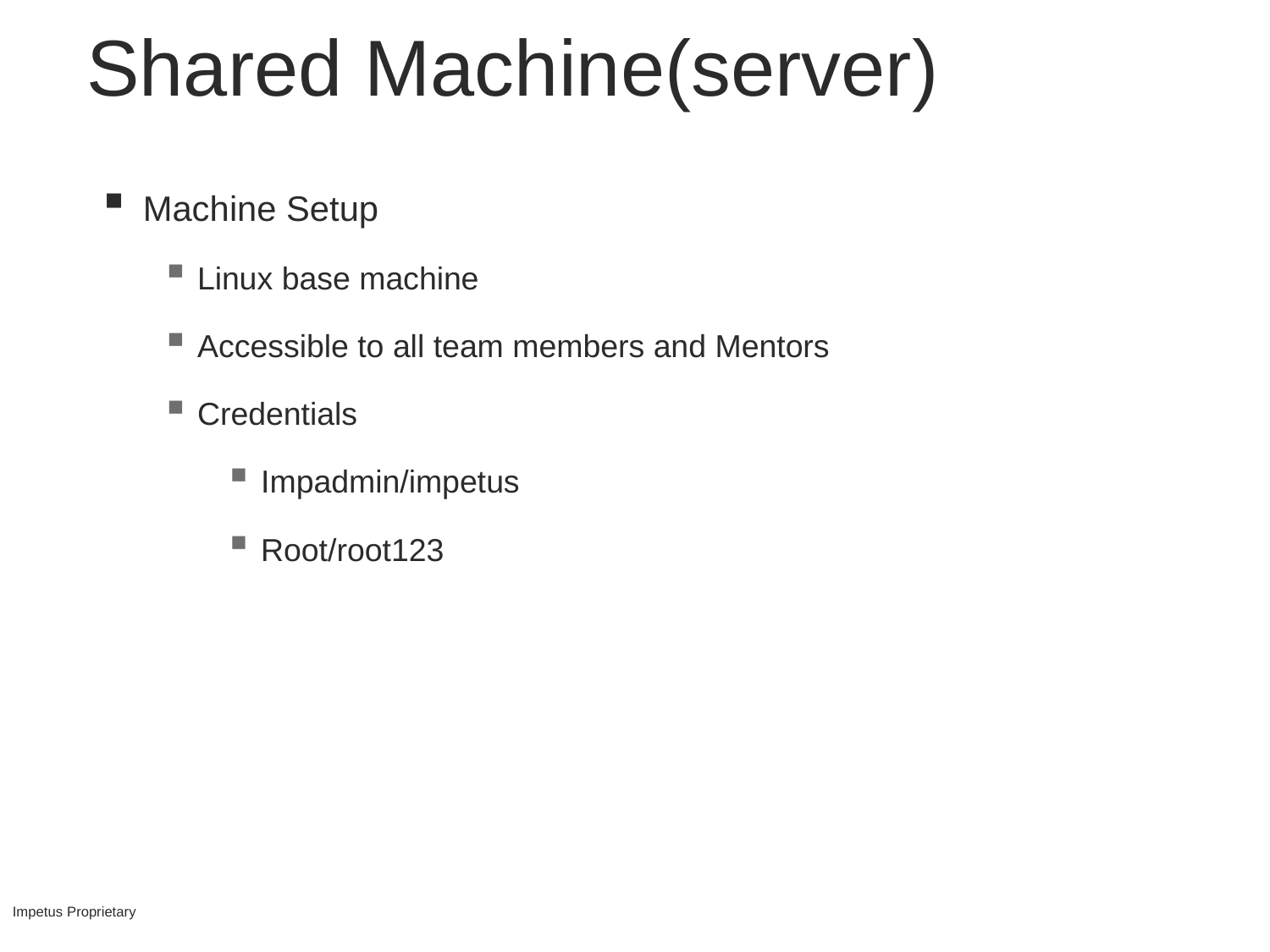

# Shared Machine(server)
Machine Setup
Linux base machine
Accessible to all team members and Mentors
Credentials
Impadmin/impetus
Root/root123

Impetus Proprietary